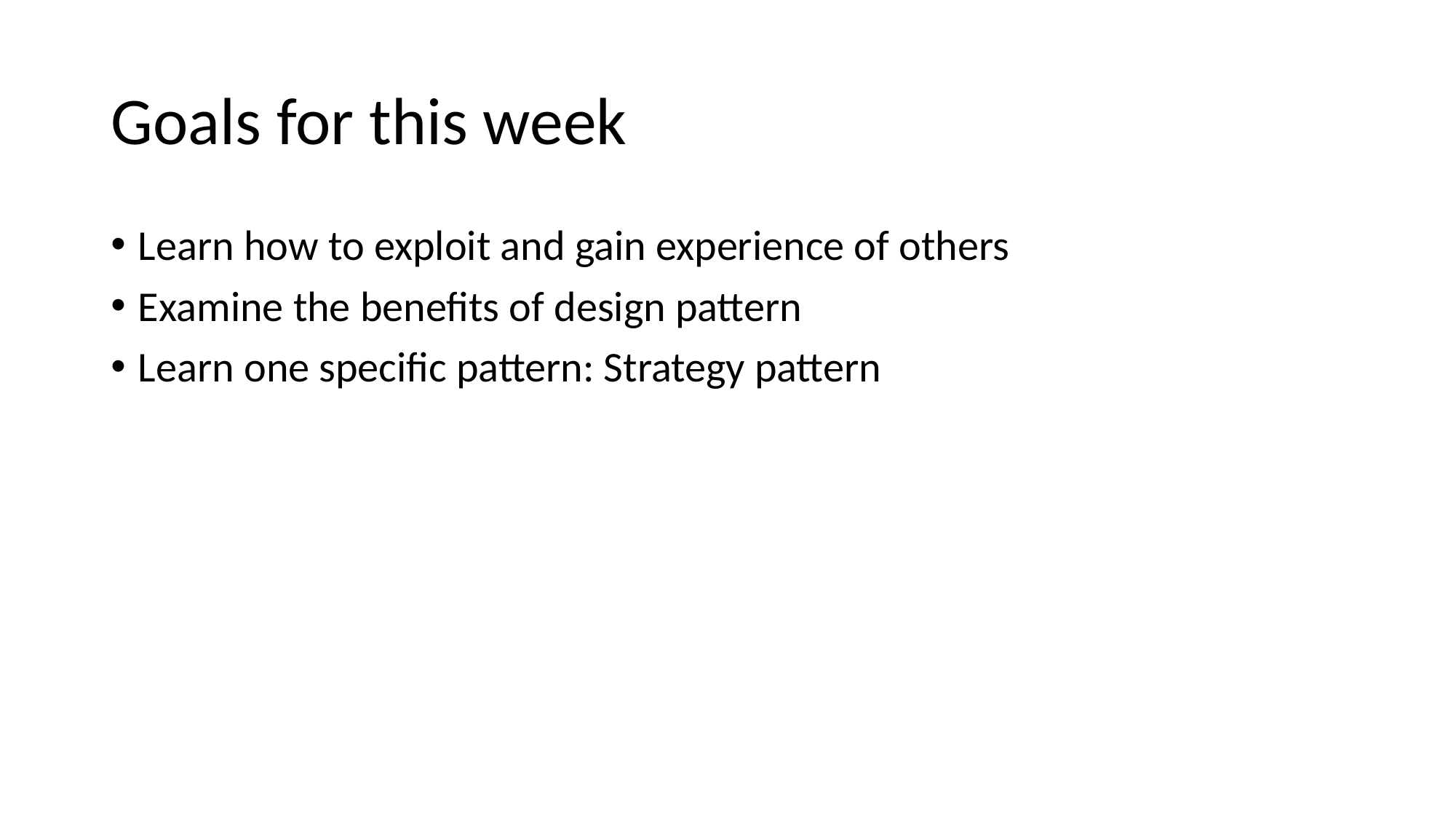

# Goals for this week
Learn how to exploit and gain experience of others
Examine the benefits of design pattern
Learn one specific pattern: Strategy pattern